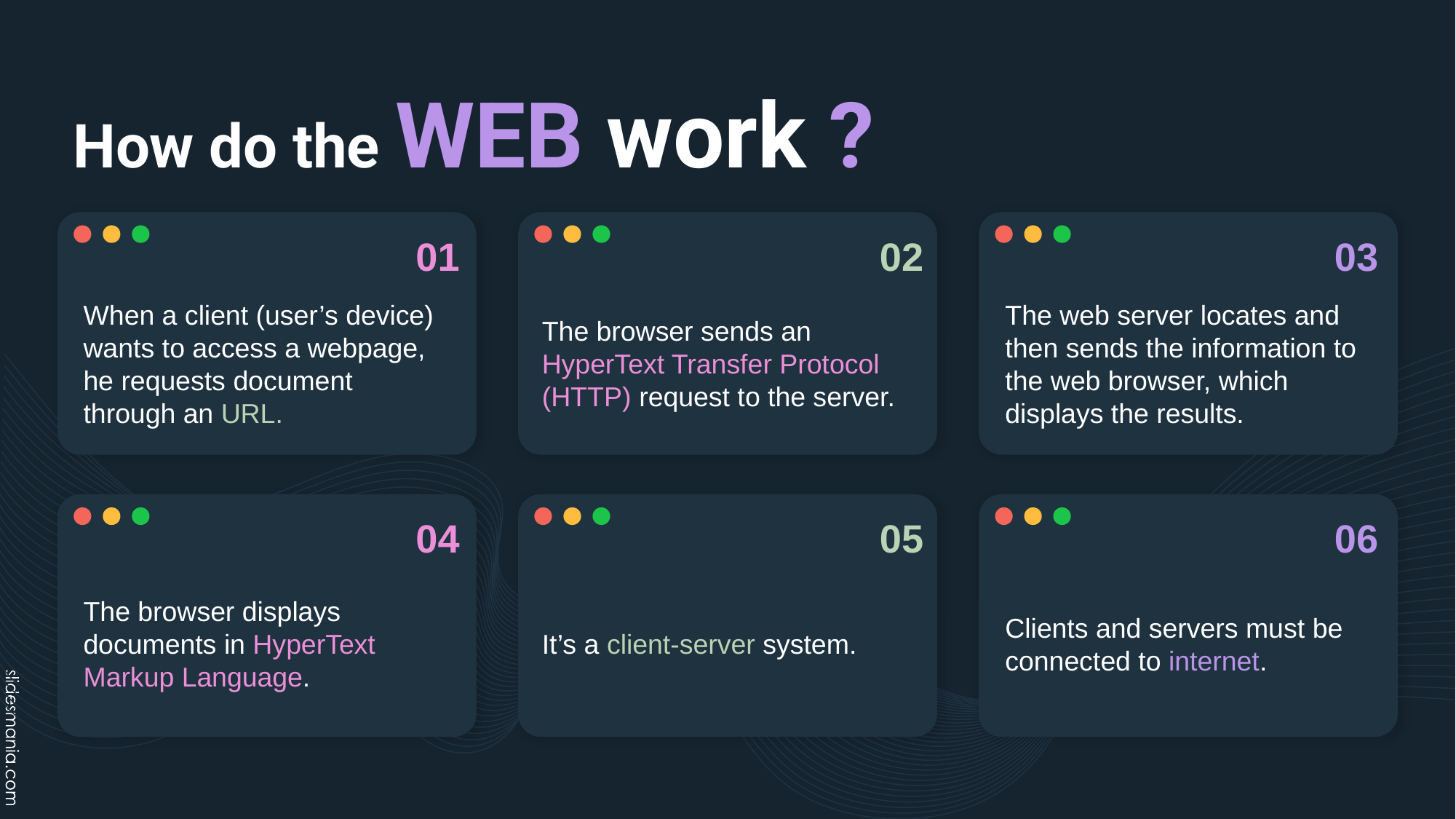

# How do the WEB work ?
 01
02
03
When a client (user’s device) wants to access a webpage, he requests document through an URL.

The browser sends an HyperText Transfer Protocol (HTTP) request to the server.

The web server locates and then sends the information to the web browser, which displays the results.
04
05
06
The browser displays documents in HyperText Markup Language.
It’s a client-server system.
Clients and servers must be connected to internet.